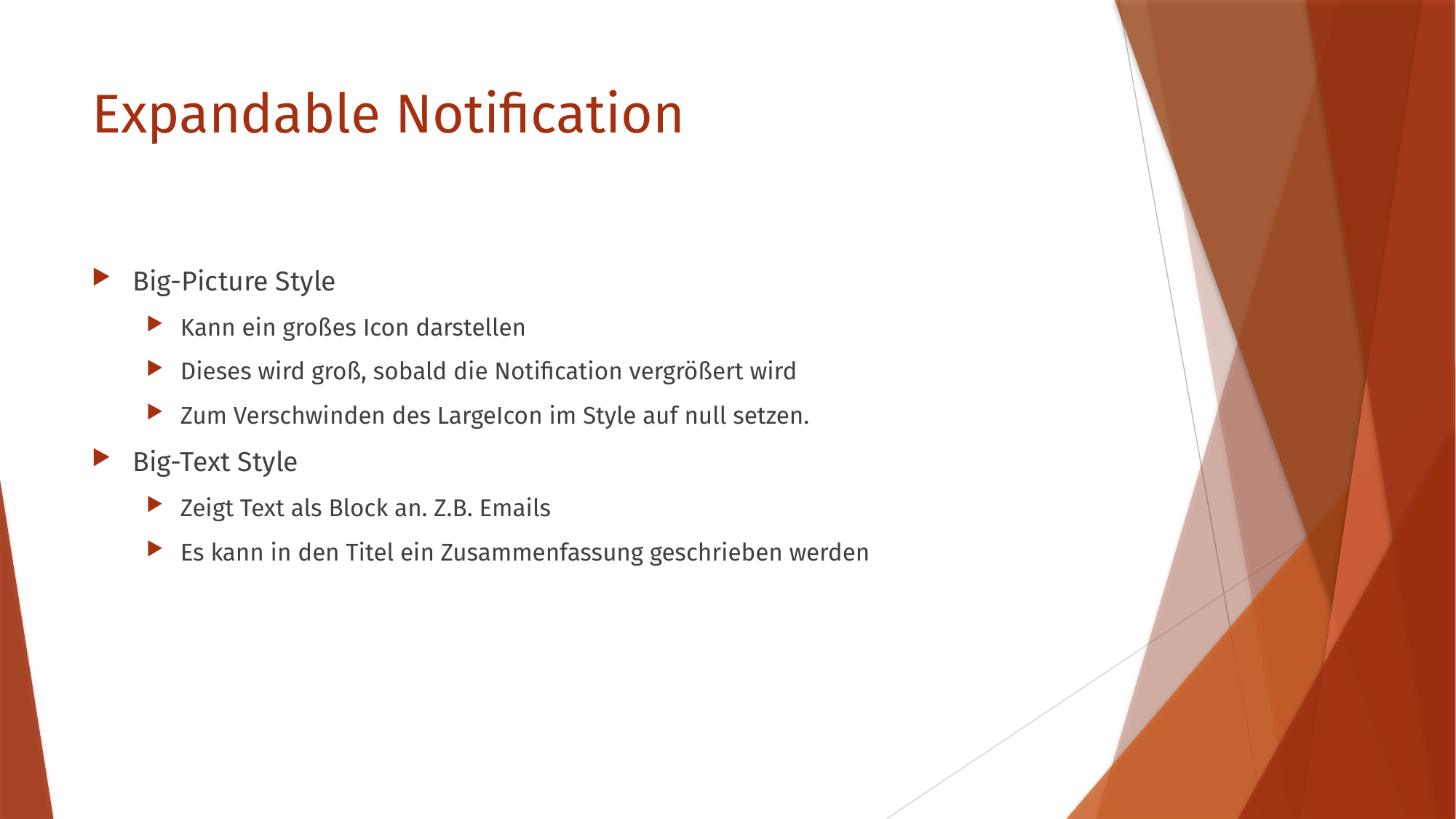

# Expandable Notification
Big-Picture Style
Kann ein großes Icon darstellen
Dieses wird groß, sobald die Notification vergrößert wird
Zum Verschwinden des LargeIcon im Style auf null setzen.
Big-Text Style
Zeigt Text als Block an. Z.B. Emails
Es kann in den Titel ein Zusammenfassung geschrieben werden